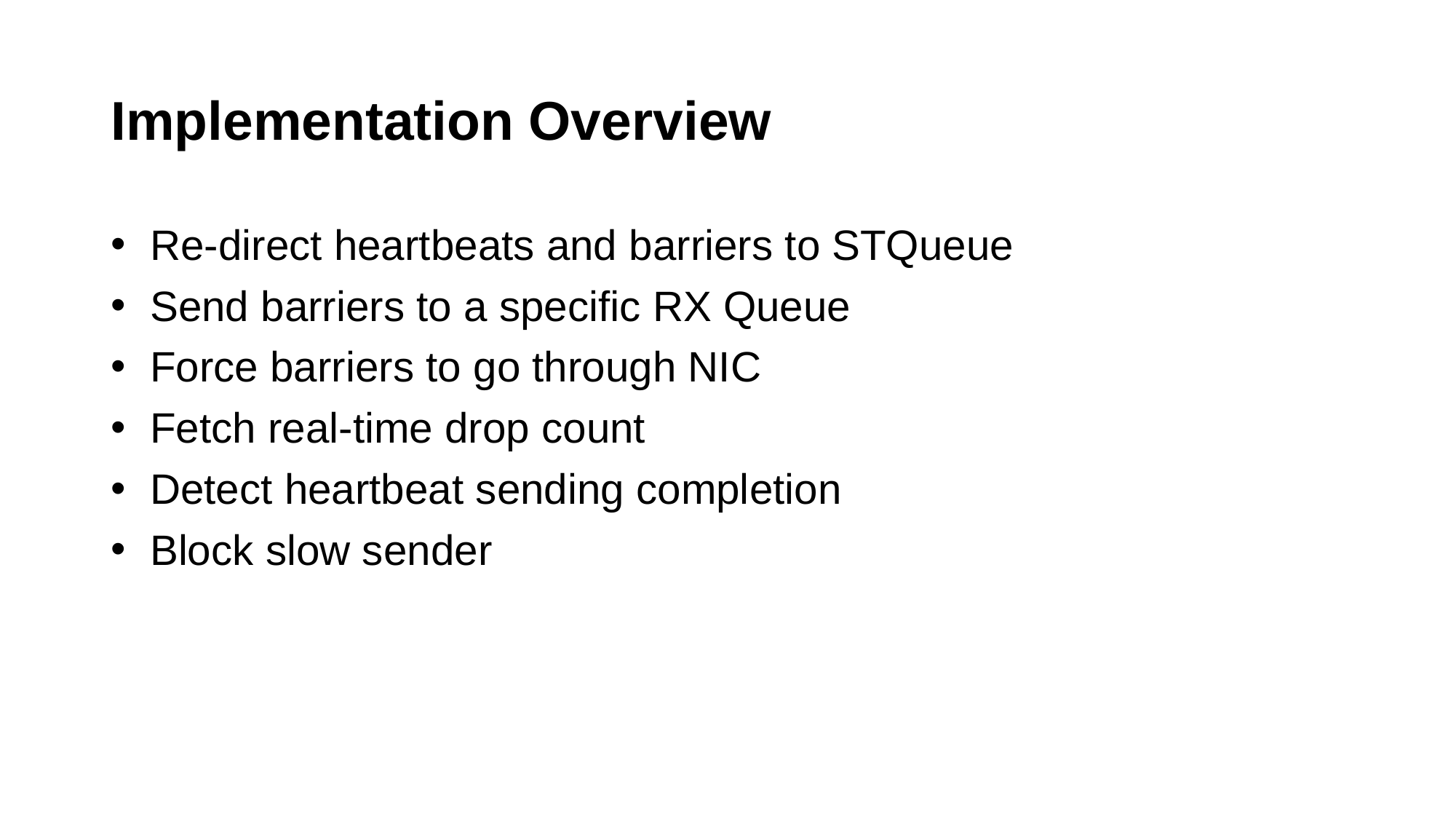

# Implementation Overview
 Re-direct heartbeats and barriers to STQueue
 Send barriers to a speciﬁc RX Queue
 Force barriers to go through NIC
 Fetch real-time drop count
 Detect heartbeat sending completion
 Block slow sender